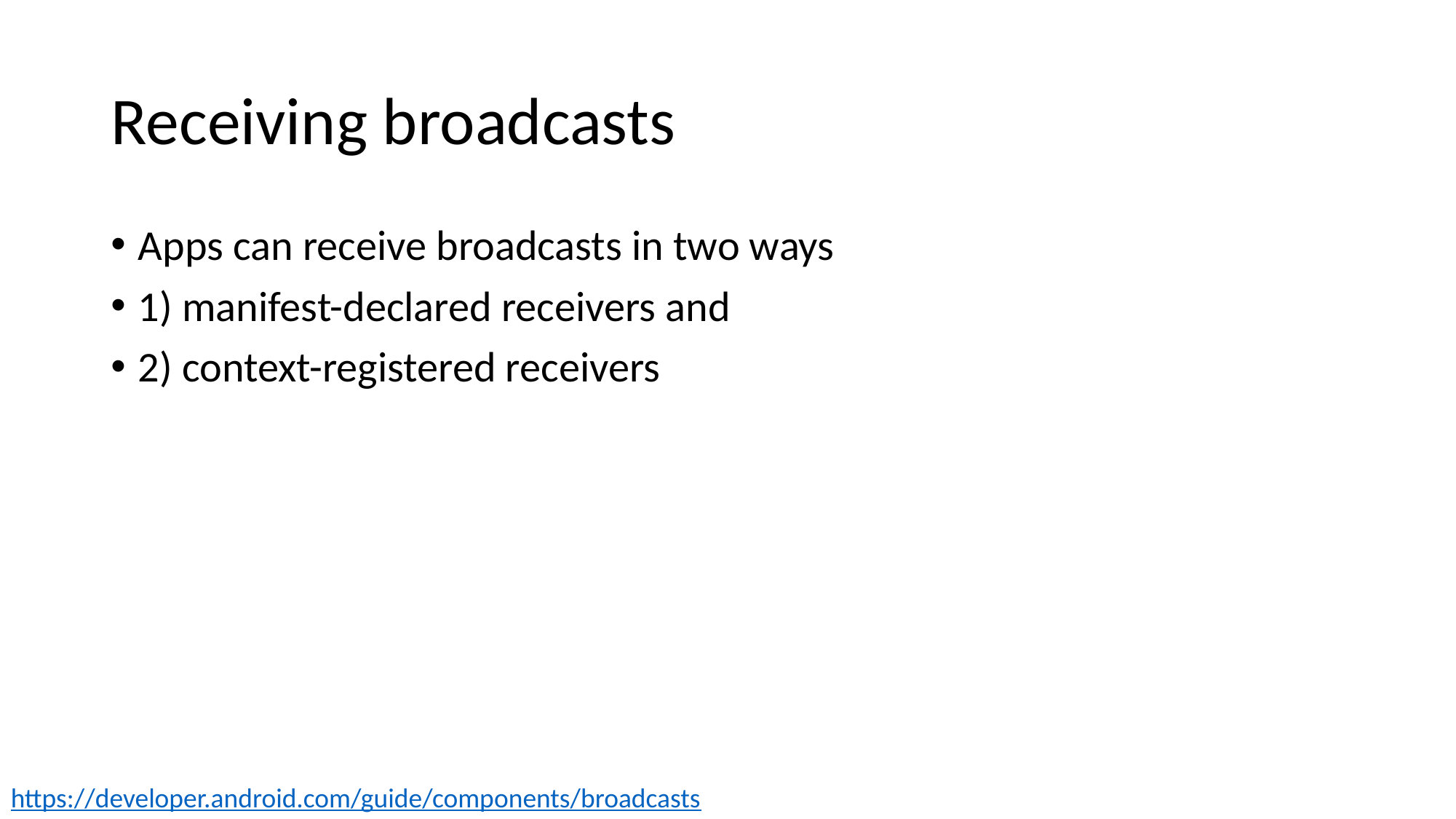

# Receiving broadcasts
Apps can receive broadcasts in two ways
1) manifest-declared receivers and
2) context-registered receivers

https://developer.android.com/guide/components/broadcasts